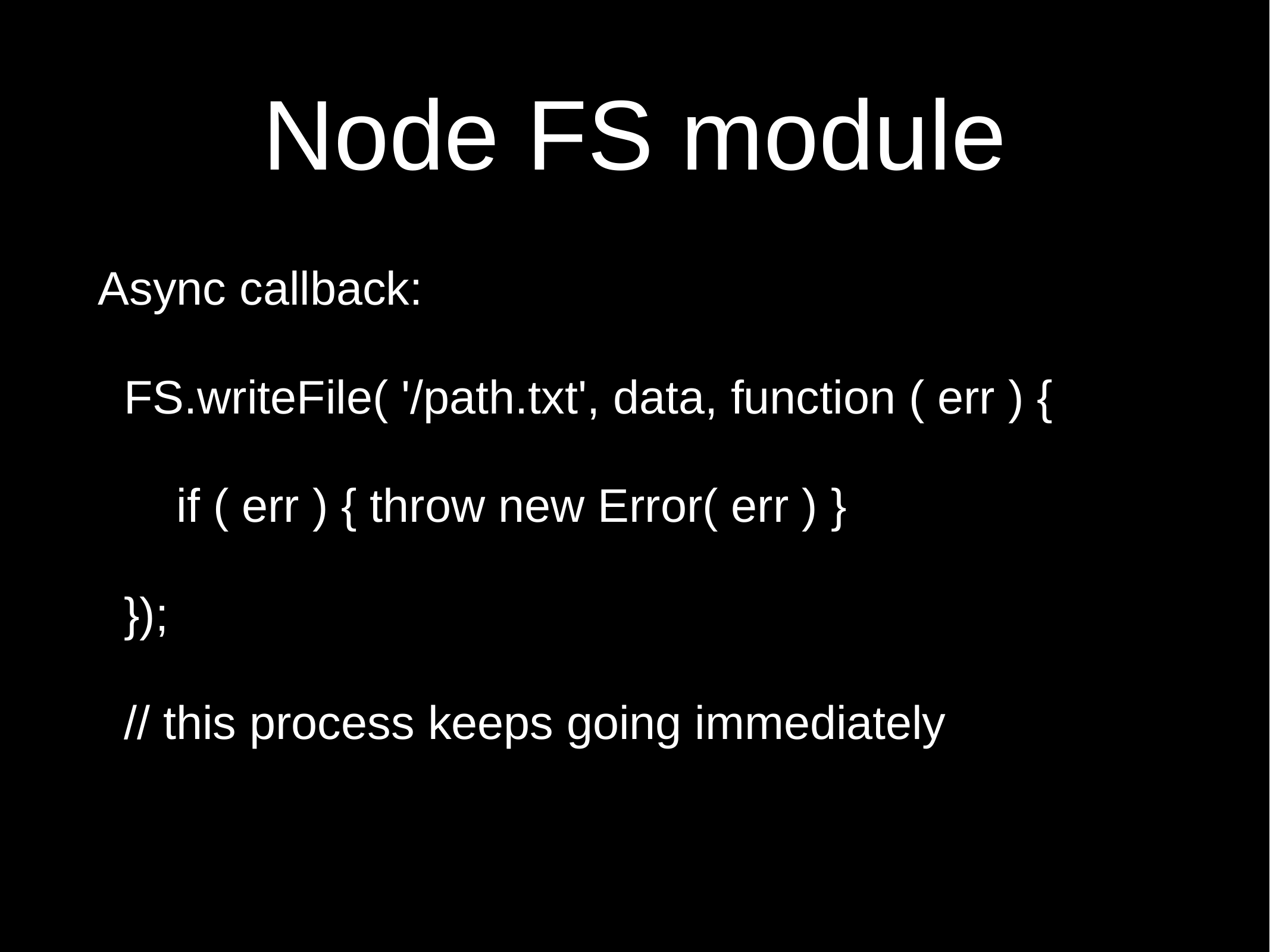

# Node FS module
Async callback:
  FS.writeFile( '/path.txt', data, function ( err ) {
      if ( err ) { throw new Error( err ) }
  });
  // this process keeps going immediately